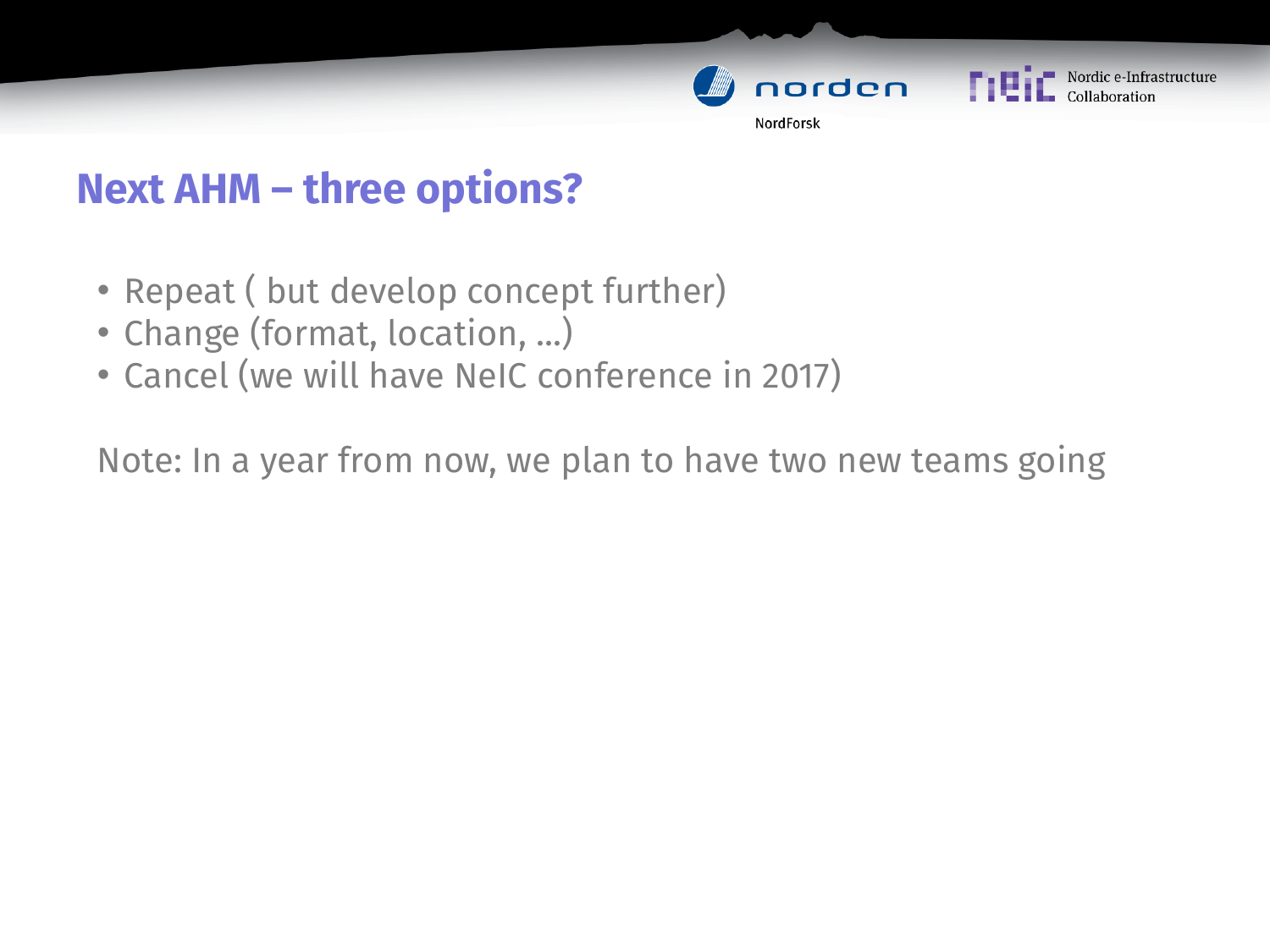

# Next AHM – three options?
Repeat ( but develop concept further)
Change (format, location, ...)
Cancel (we will have NeIC conference in 2017)

Note: In a year from now, we plan to have two new teams going